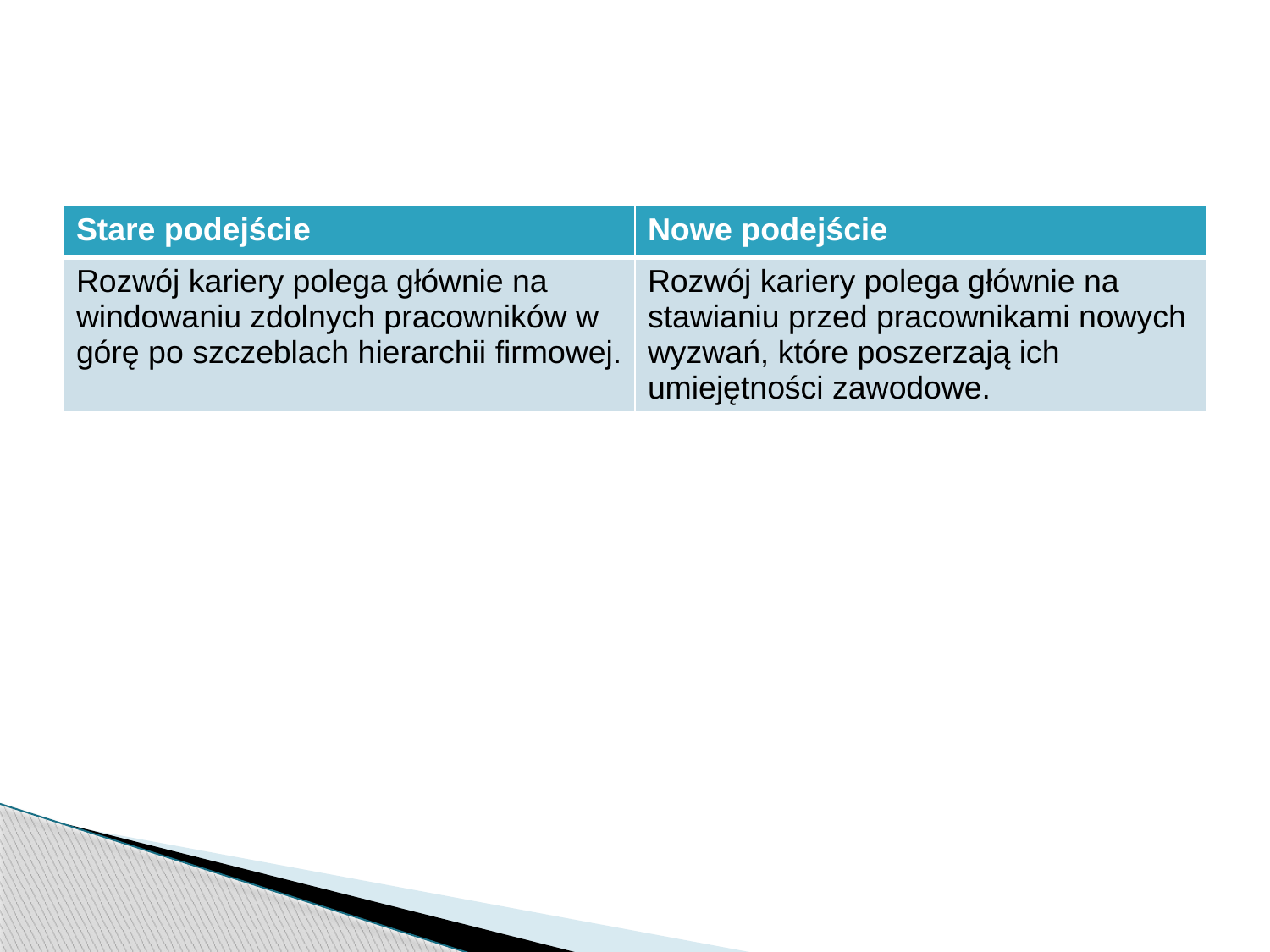

#
| Stare podejście | Nowe podejście |
| --- | --- |
| Rozwój kariery polega głównie na windowaniu zdolnych pracowników w górę po szczeblach hierarchii firmowej. | Rozwój kariery polega głównie na stawianiu przed pracownikami nowych wyzwań, które poszerzają ich umiejętności zawodowe. |